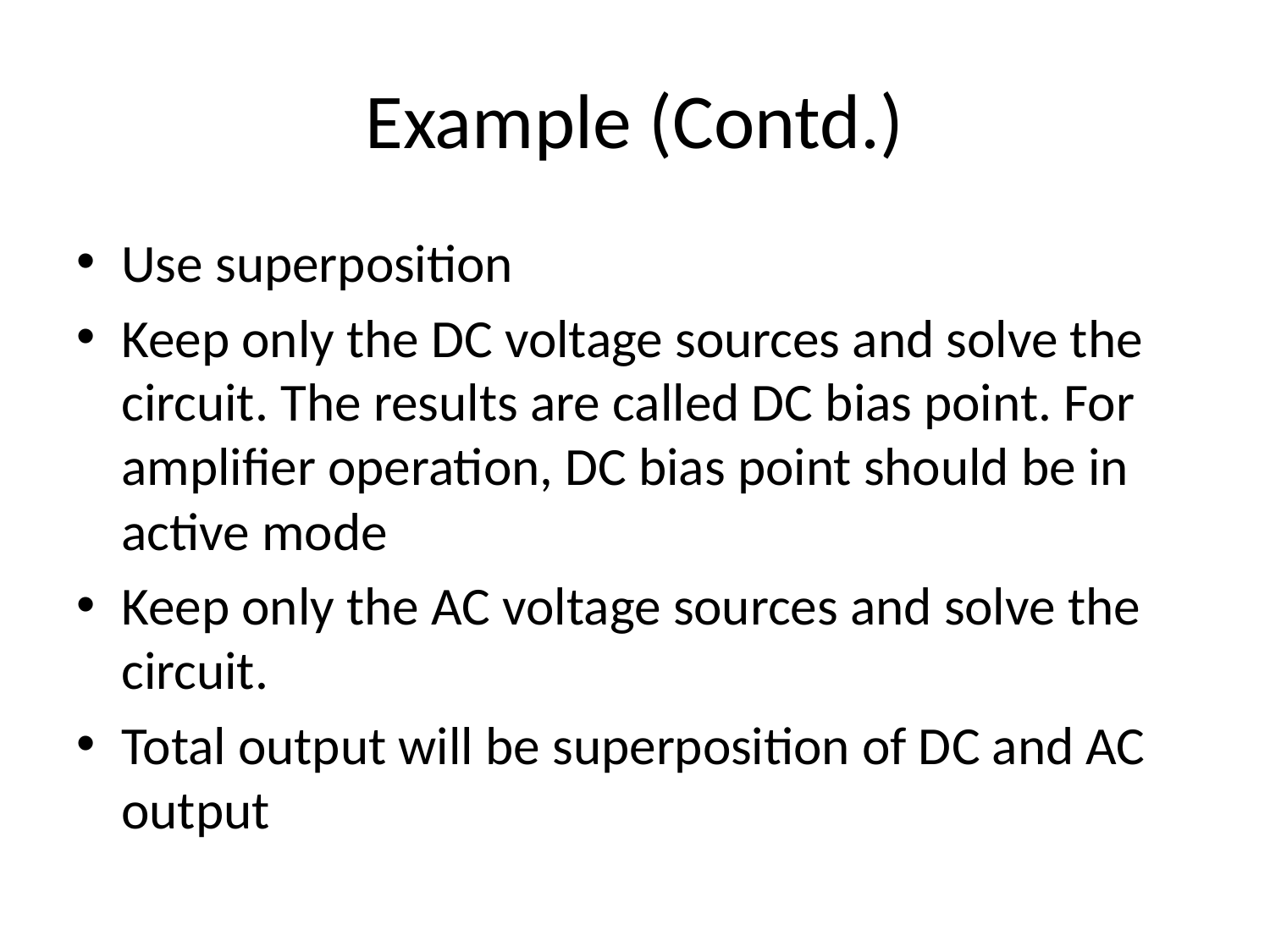

# Example (Contd.)
Use superposition
Keep only the DC voltage sources and solve the circuit. The results are called DC bias point. For amplifier operation, DC bias point should be in active mode
Keep only the AC voltage sources and solve the circuit.
Total output will be superposition of DC and AC output